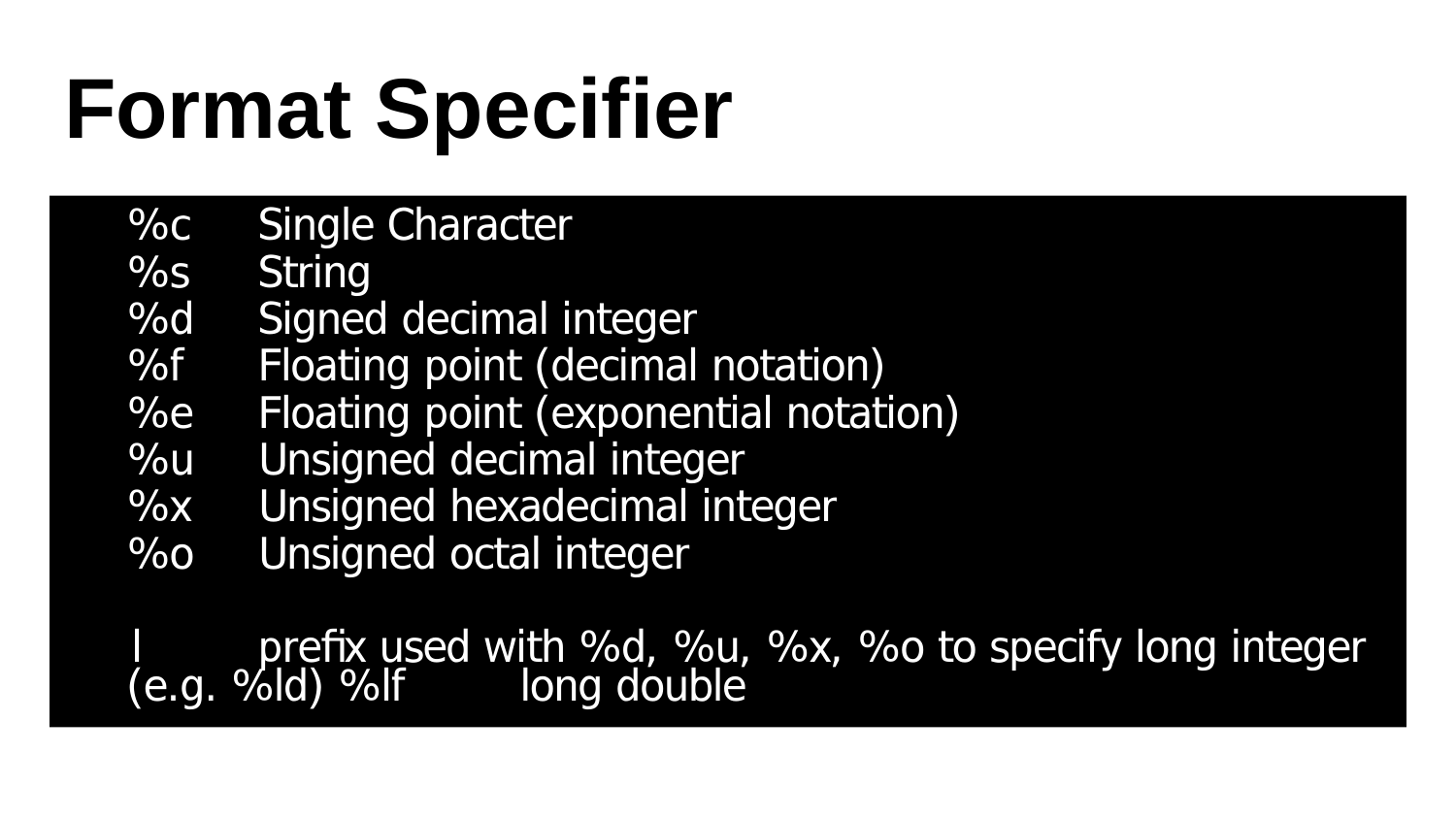

# Format Specifier
		%c		Single Character
		%s		String
		%d		Signed decimal integer
		%f		Floating point (decimal notation)
		%e		Floating point (exponential notation)
		%u		Unsigned decimal integer
		%x		Unsigned hexadecimal integer
		%o		Unsigned octal integer

     l	prefix used with %d, %u, %x, %o to specify long integer (e.g. %ld) %lf	long double